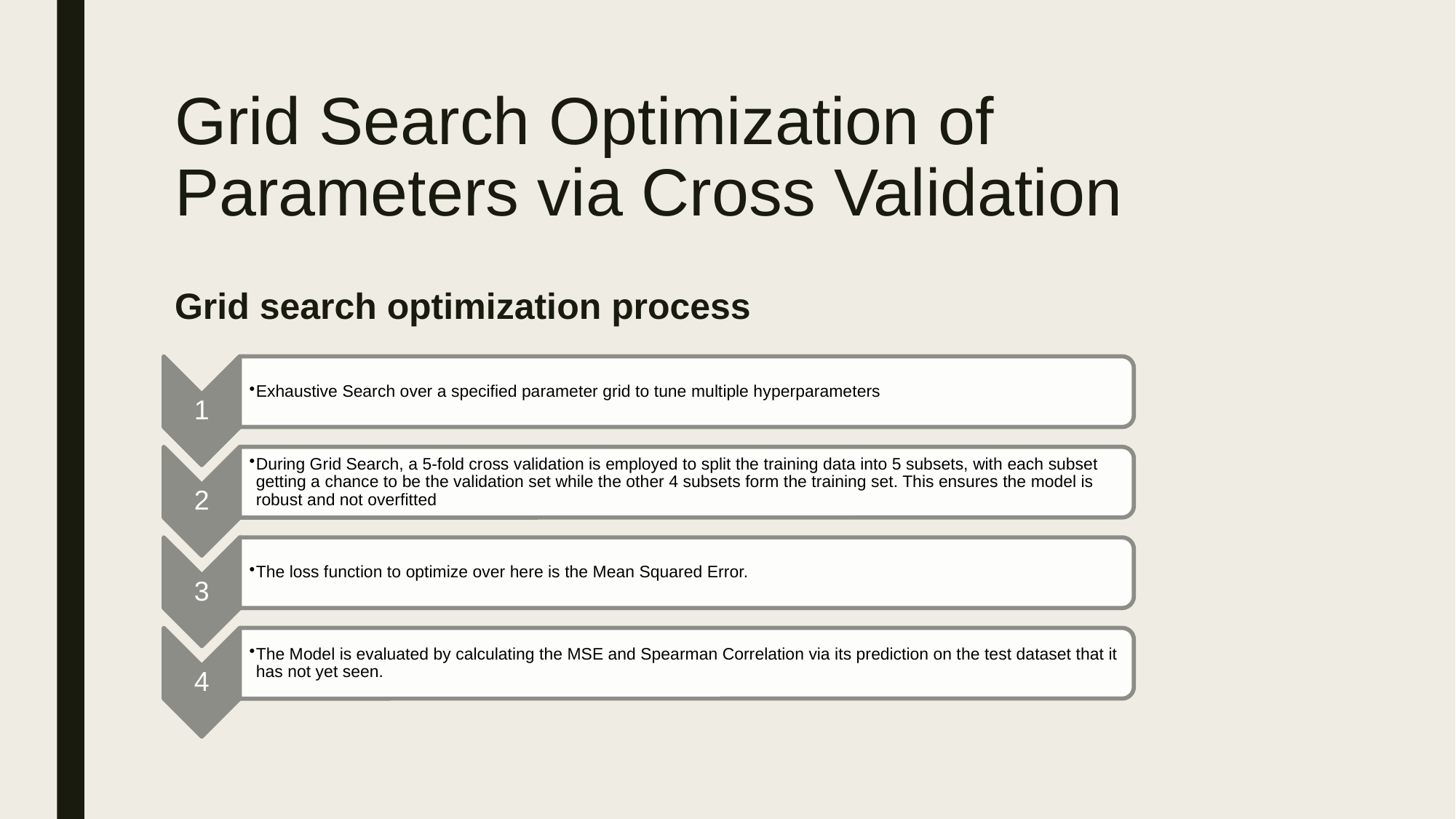

# Grid Search Optimization of Parameters via Cross Validation
Grid search optimization process
1
Exhaustive Search over a specified parameter grid to tune multiple hyperparameters
2
⁠During Grid Search, a 5-fold cross validation is employed to split the training data into 5 subsets, with each subset getting a chance to be the validation set while the other 4 subsets form the training set. This ensures the model is robust and not overfitted
3
⁠The loss function to optimize over here is the Mean Squared Error.
4⁠
The Model is evaluated by calculating the MSE and Spearman Correlation via its prediction on the test dataset that it has not yet seen.